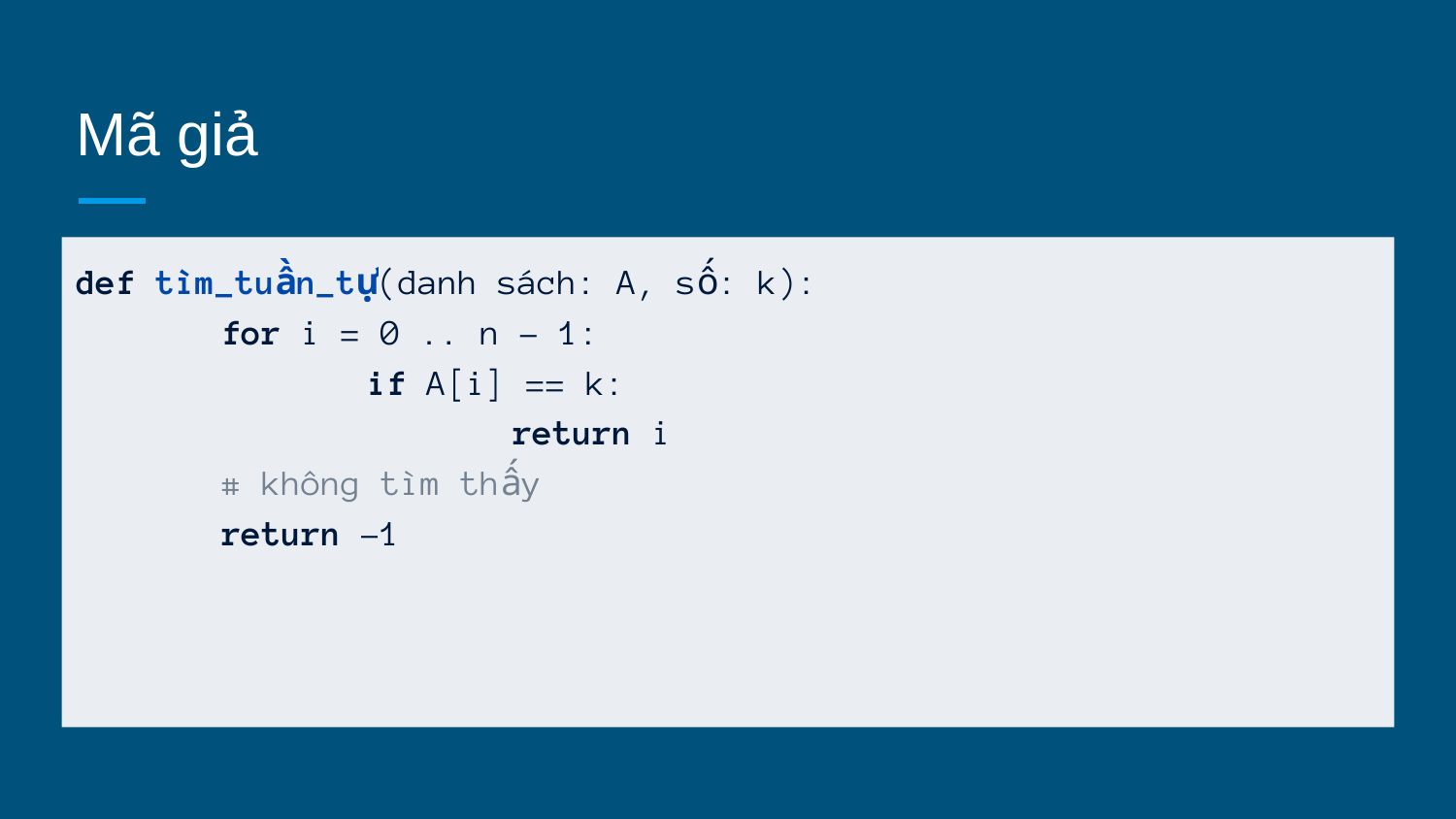

# Mã giả
def tìm_tuần_tự(danh sách: A, số: k):
	for i = 0 .. n - 1:
		if A[i] == k:
			return i
	# không tìm thấy
	return -1